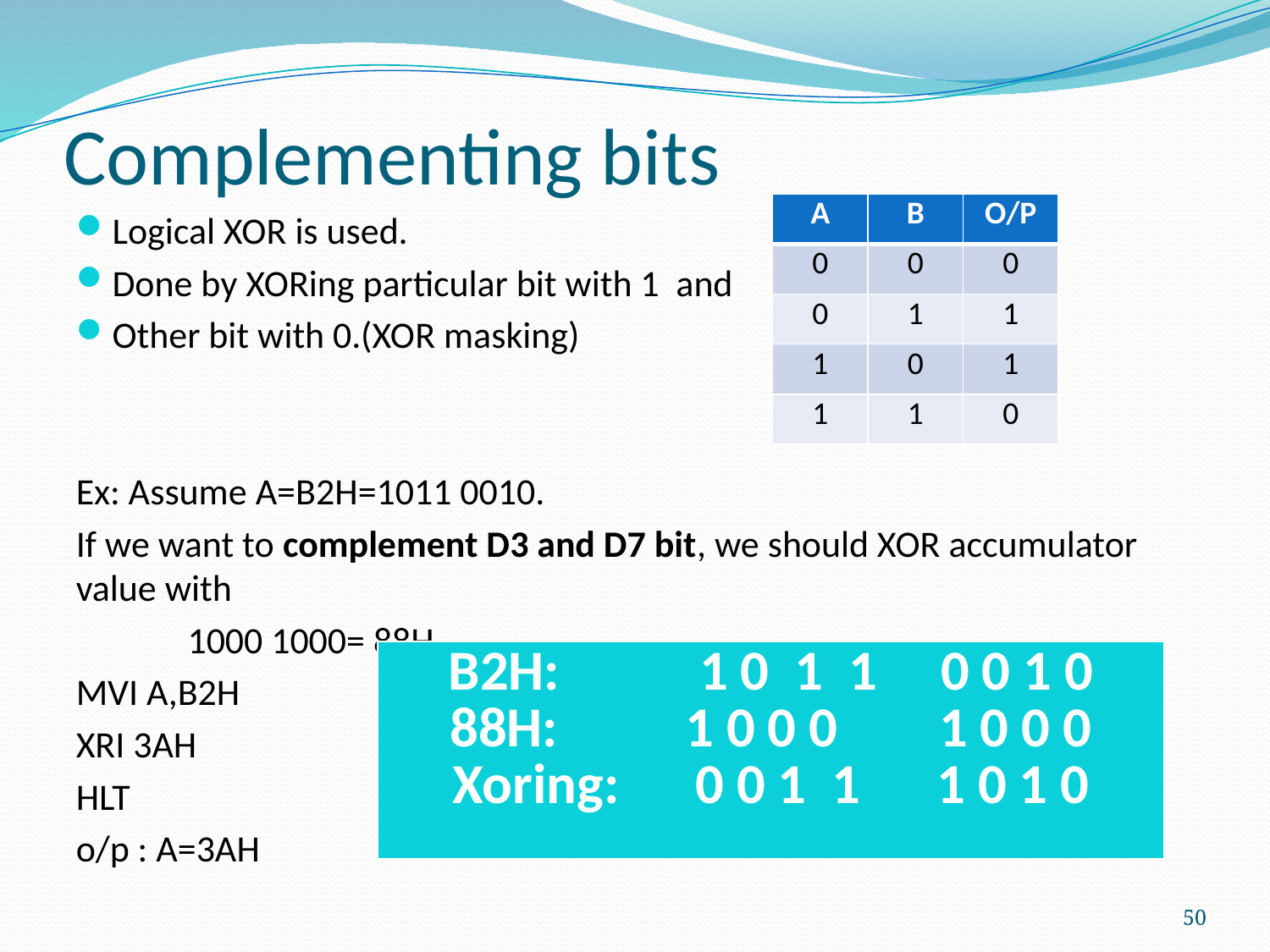

# Complementing bits
| A | B | O/P |
| --- | --- | --- |
| 0 | 0 | 0 |
| 0 | 1 | 1 |
| 1 | 0 | 1 |
| 1 | 1 | 0 |
Logical XOR is used.
Done by XORing particular bit with 1  and
Other bit with 0.(XOR masking)

Ex: Assume A=B2H=1011 0010.
If we want to complement D3 and D7 bit, we should XOR accumulator value with
	1000 1000= 88H
MVI A,B2H
XRI 3AH
HLT
o/p : A=3AH
| B2H: 1 0 1 1 0 0 1 0 88H: 1 0 0 0 1 0 0 0 Xoring: 0 0 1 1 1 0 1 0 |
| --- |
50